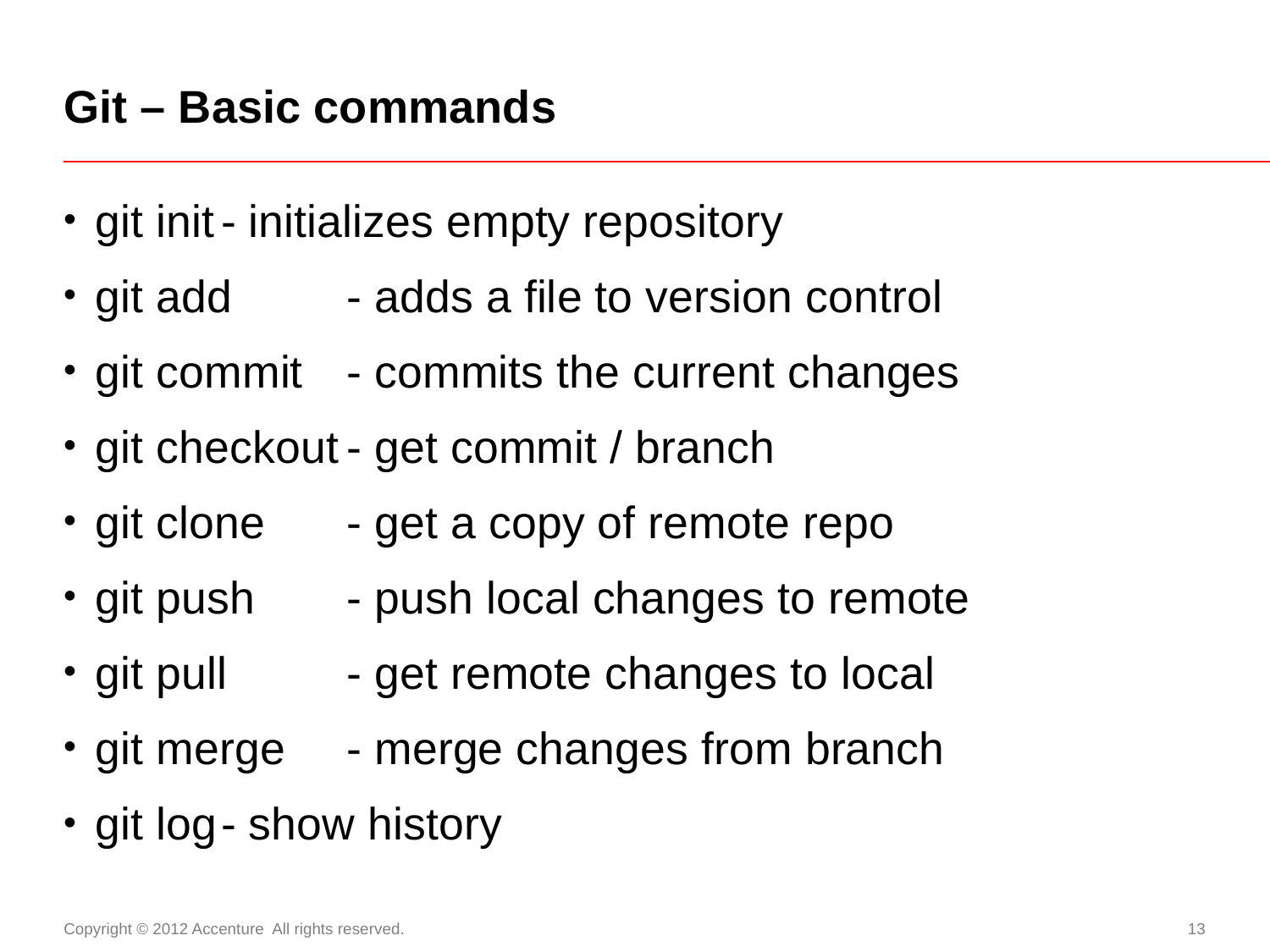

# Git – Basic commands
git init			- initializes empty repository
git add			- adds a file to version control
git commit			- commits the current changes
git checkout		- get commit / branch
git clone			- get a copy of remote repo
git push			- push local changes to remote
git pull			- get remote changes to local
git merge			- merge changes from branch
git log			- show history